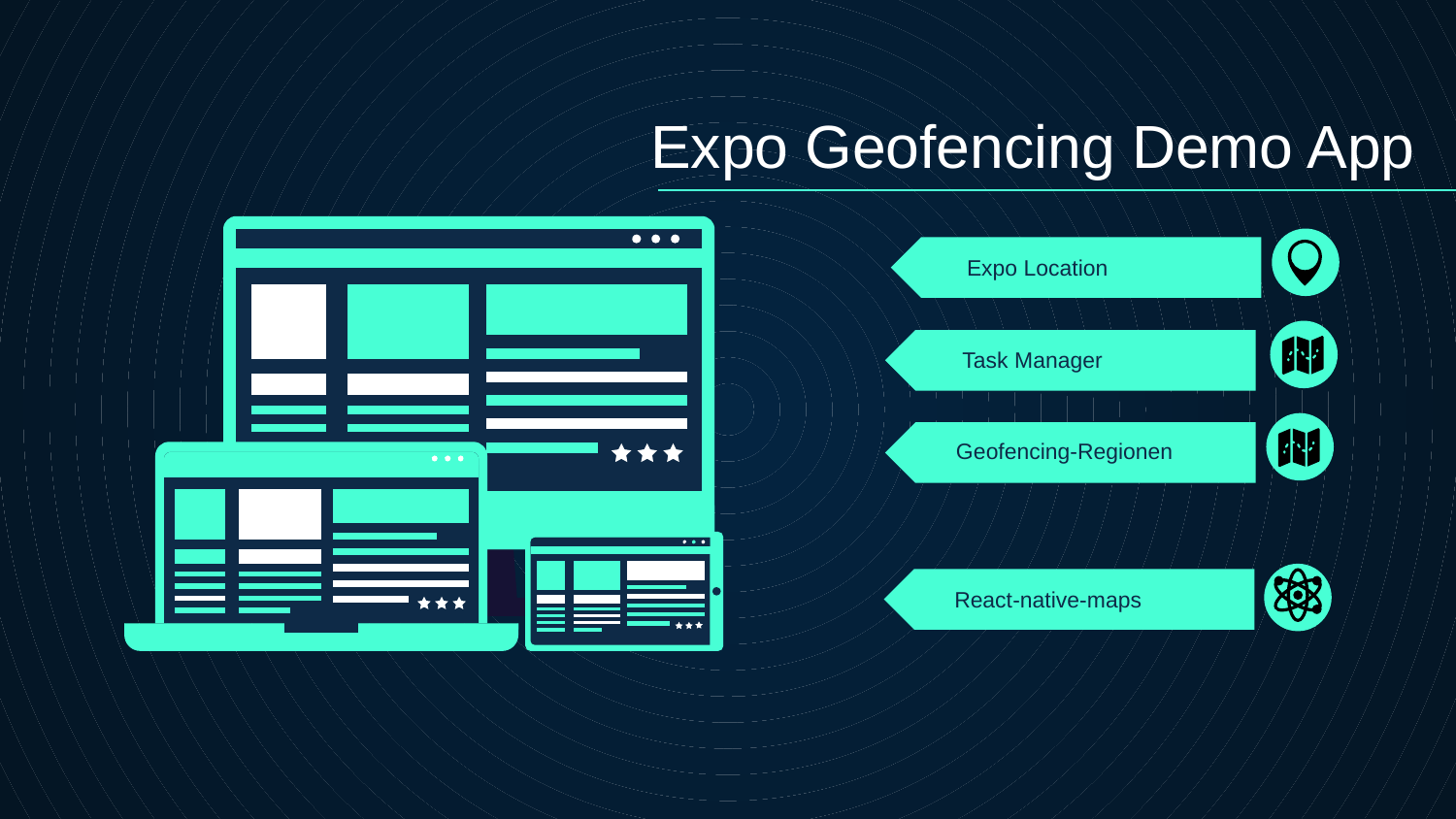

Expo Geofencing Demo App

# Expo Location

Task Manager

Geofencing-Regionen

React-native-maps